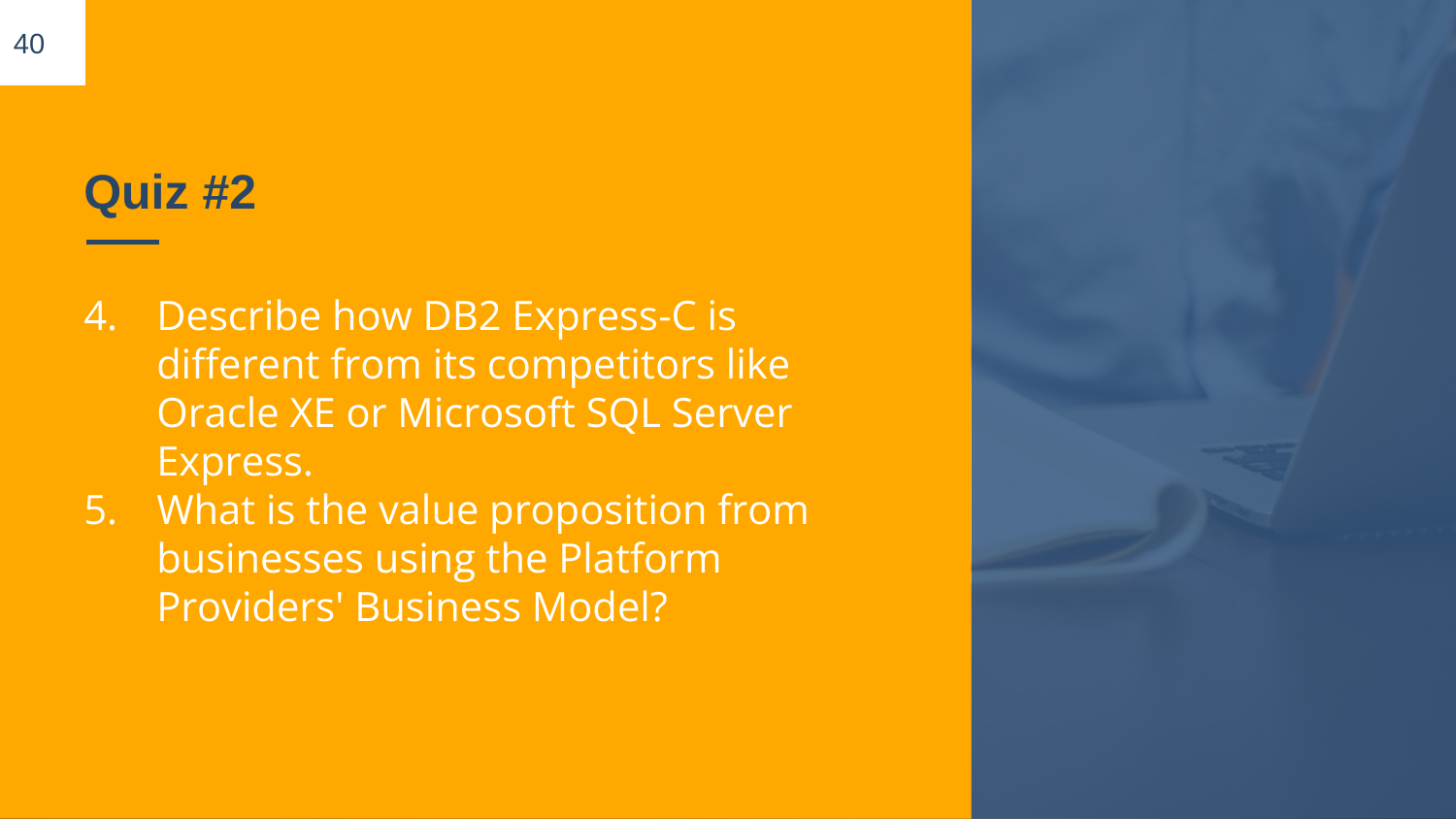

40
# Quiz #2
Describe how DB2 Express-C is different from its competitors like Oracle XE or Microsoft SQL Server Express.
What is the value proposition from businesses using the Platform Providers' Business Model?